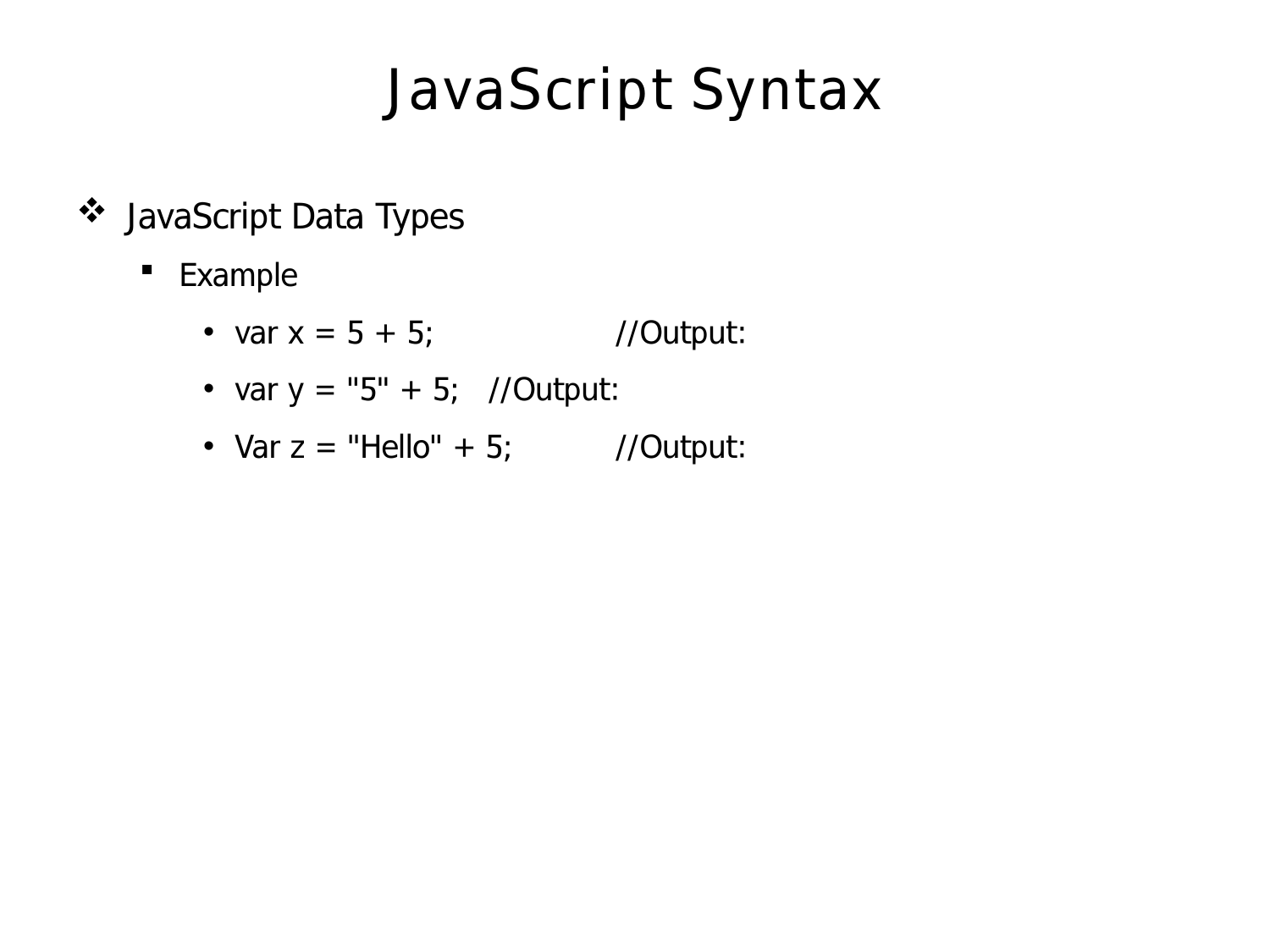

# JavaScript Syntax
JavaScript Data Types
Example
var x = 5 + 5;		//Output:
var y = "5" + 5;	//Output:
Var z = "Hello" + 5;	//Output: